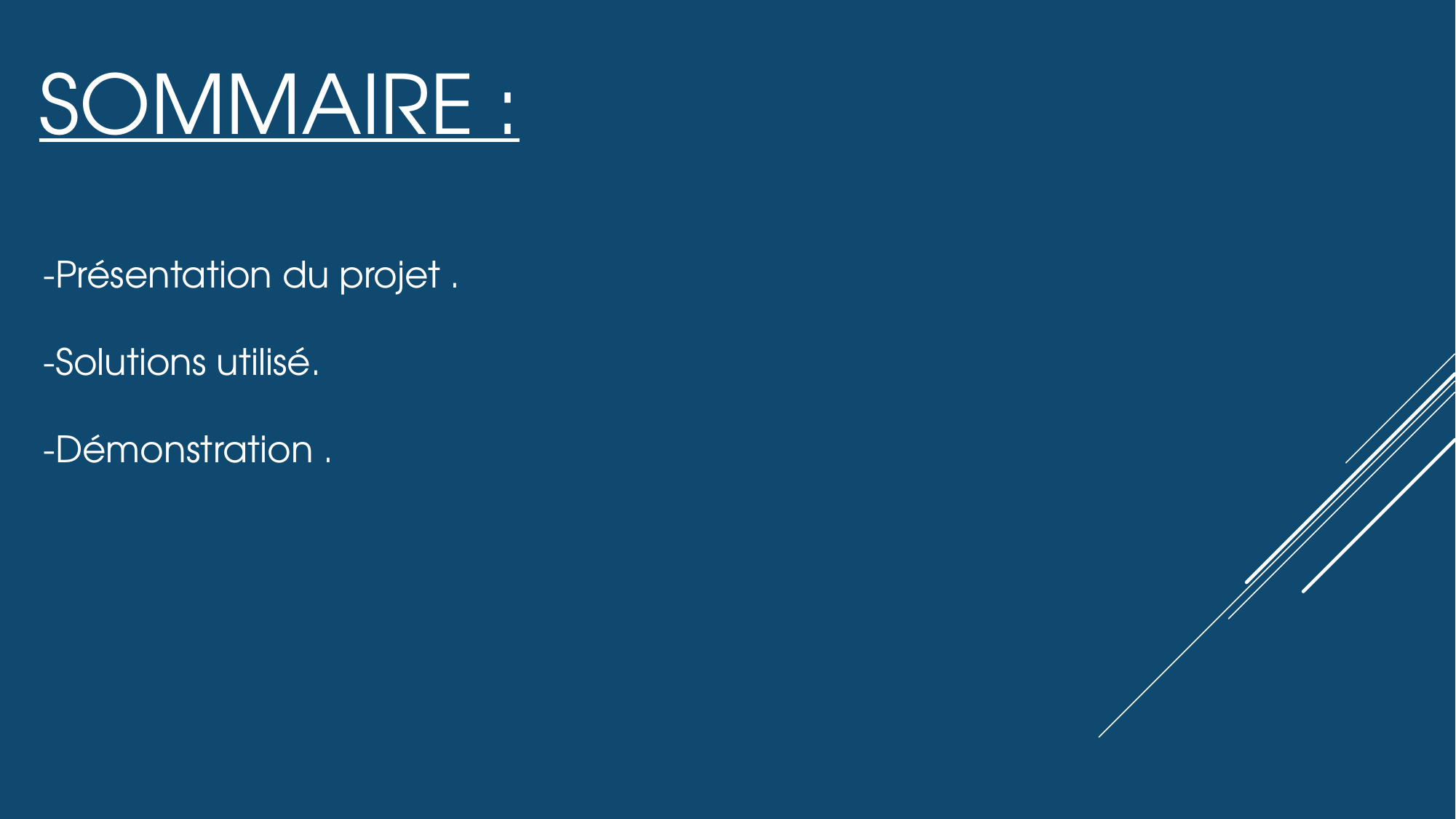

# Sommaire :
-Présentation du projet .

-Solutions utilisé.

-Démonstration .